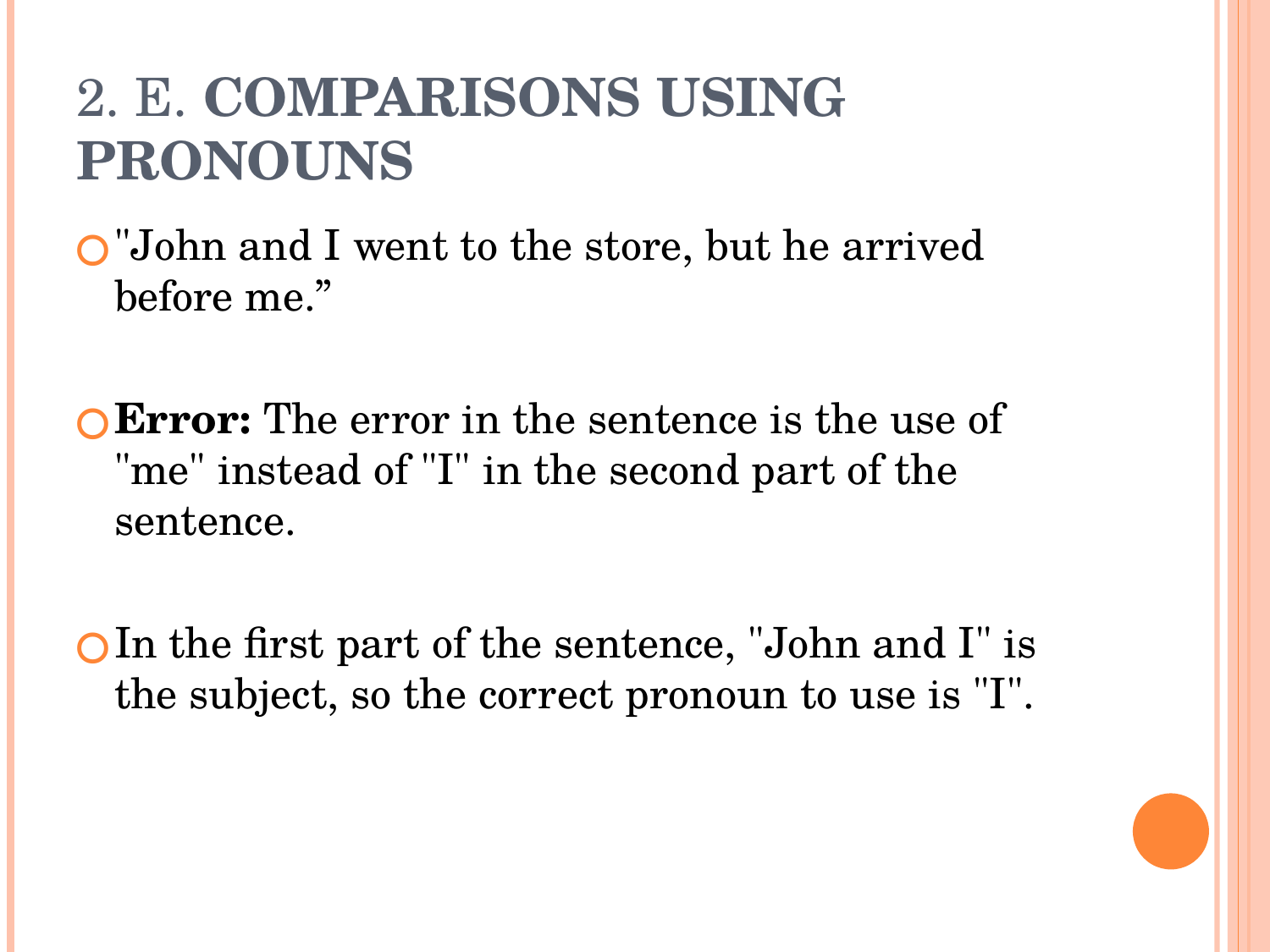

# 2. E. Comparisons Using Pronouns
"John and I went to the store, but he arrived before me.”

Error: The error in the sentence is the use of "me" instead of "I" in the second part of the sentence.

In the first part of the sentence, "John and I" is the subject, so the correct pronoun to use is "I".